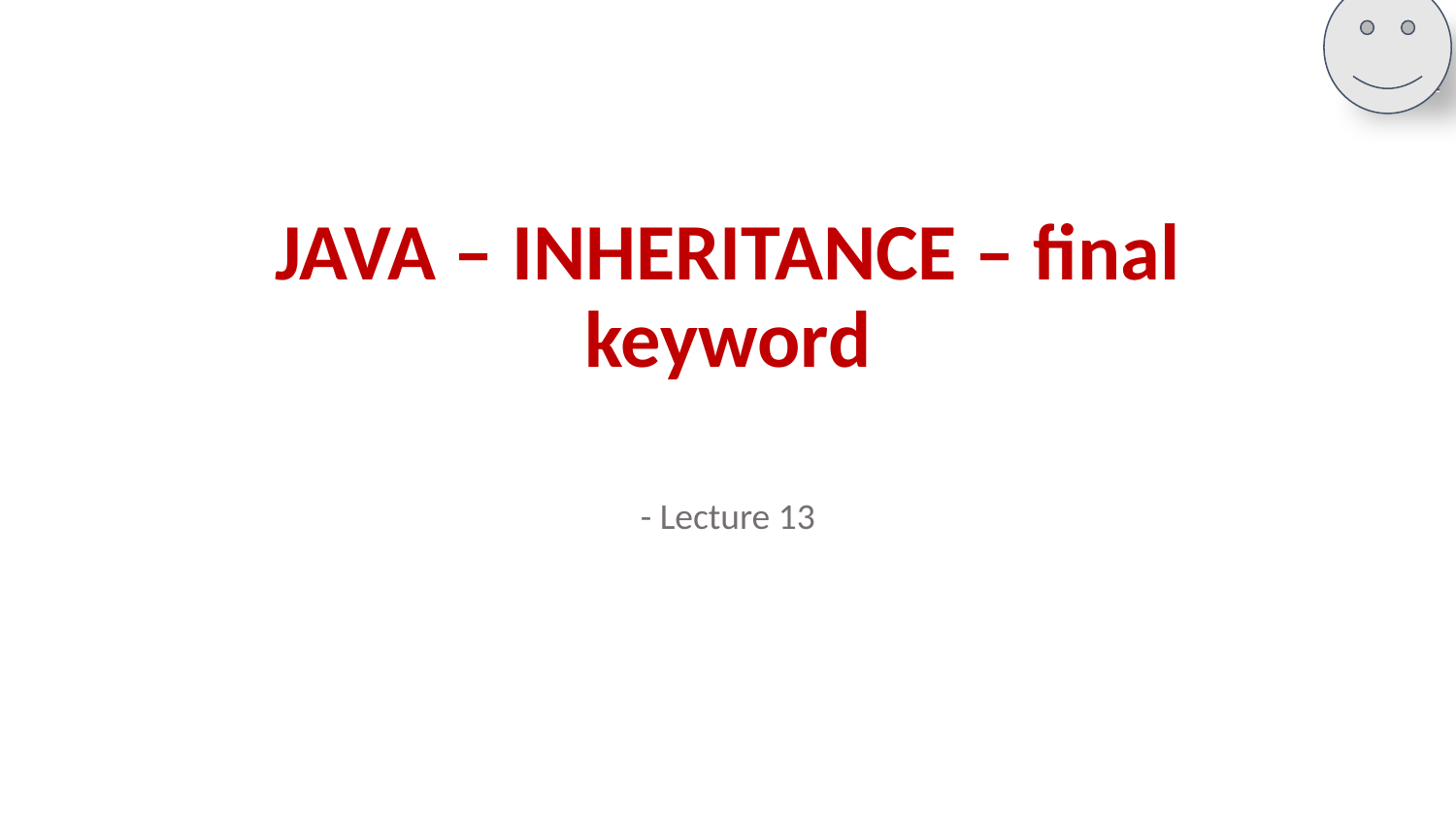

# JAVA – INHERITANCE – final keyword
- Lecture 13